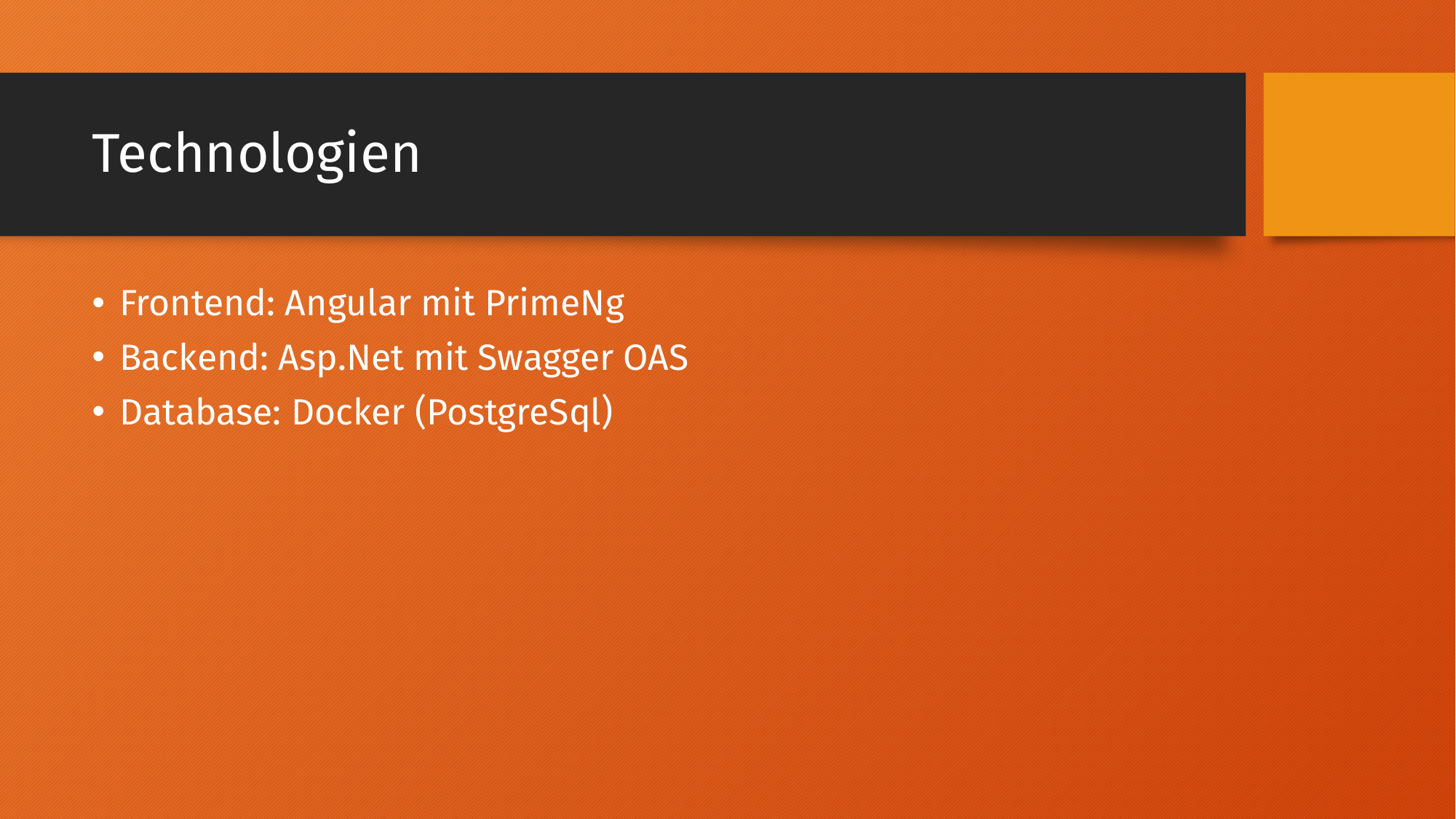

# Technologien
Frontend: Angular mit PrimeNg
Backend: Asp.Net mit Swagger OAS
Database: Docker (PostgreSql)